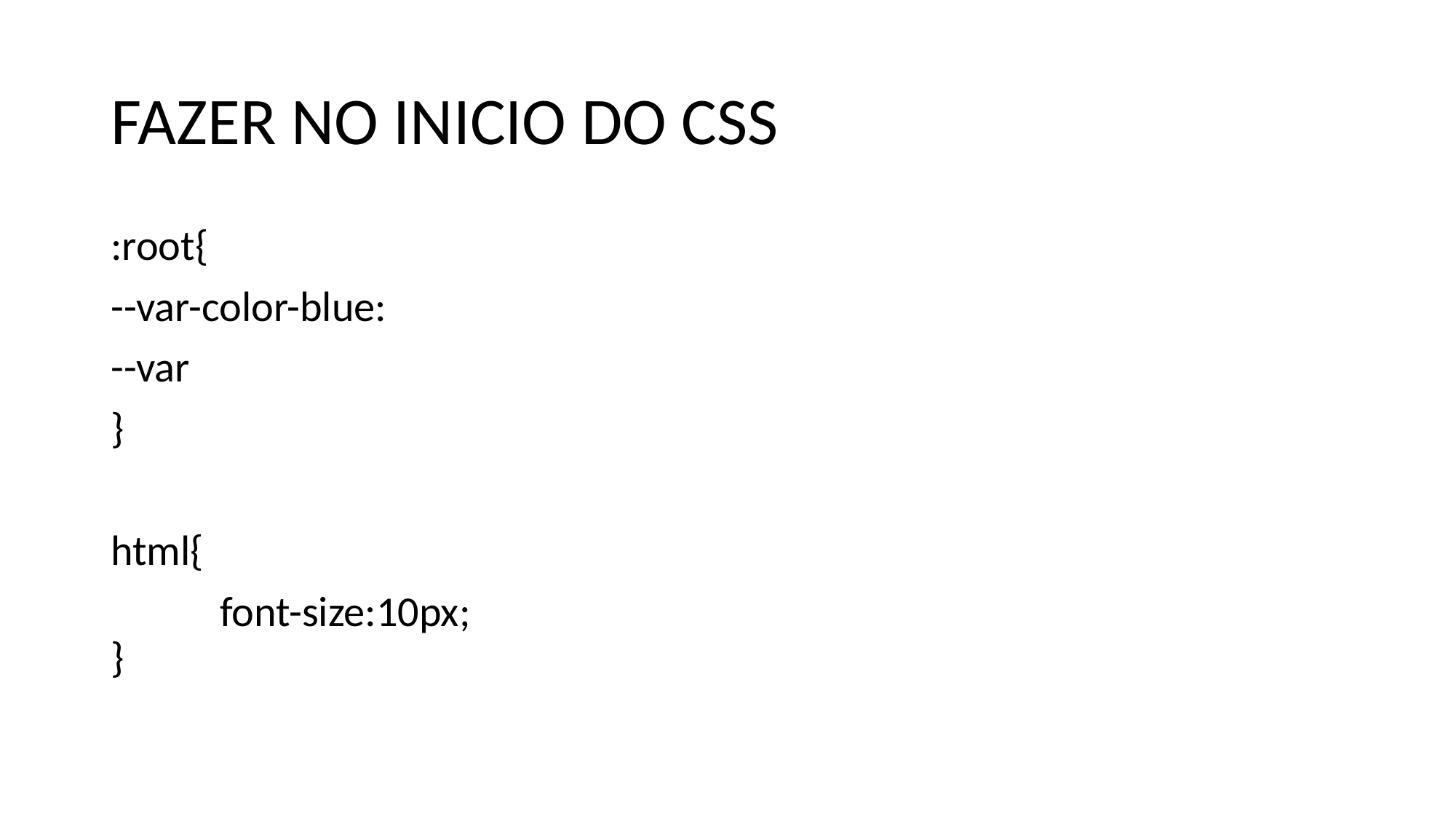

# FAZER NO INICIO DO CSS
:root{
--var-color-blue:
--var
}

html{
	font-size:10px;
}